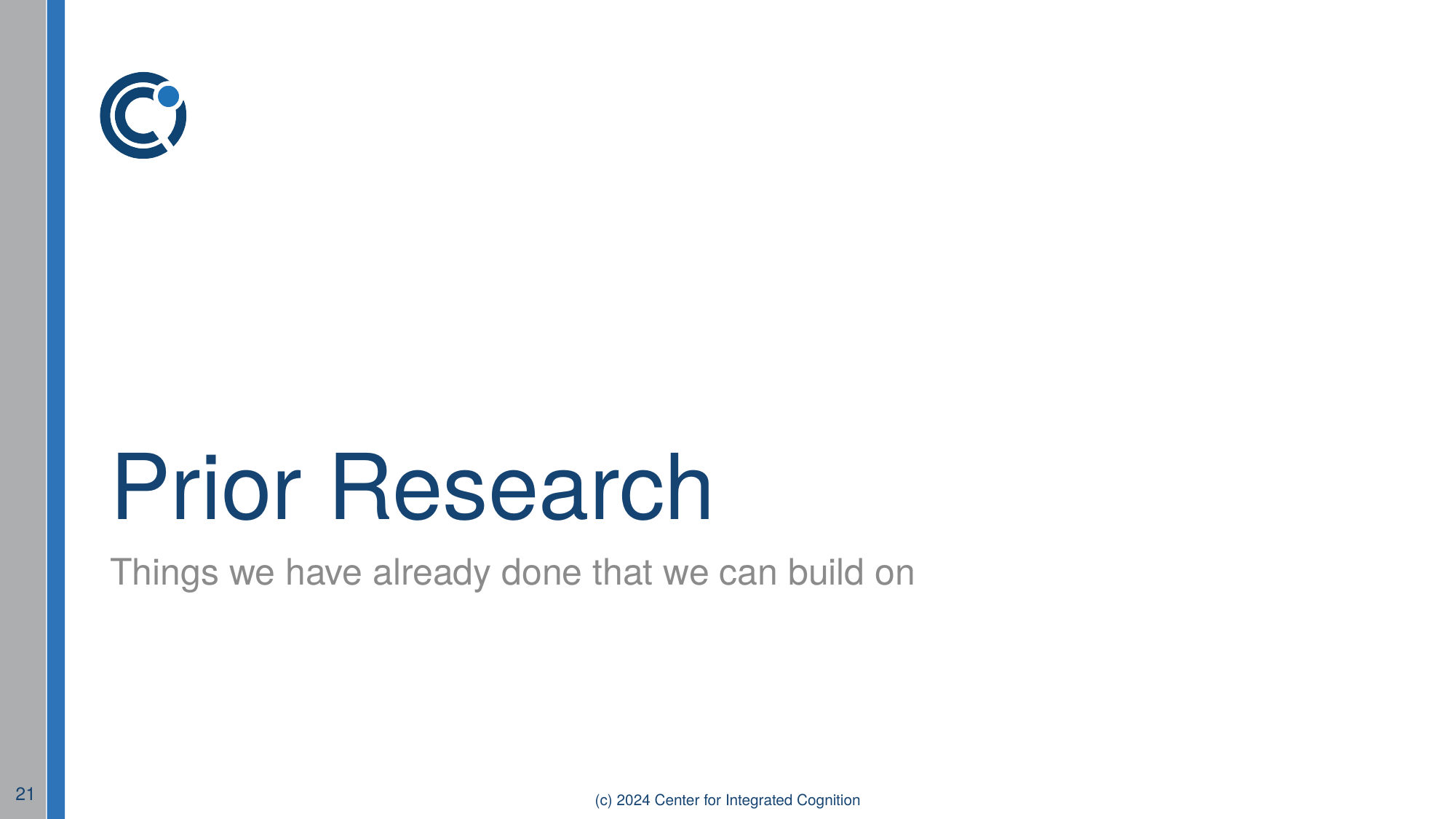

# Prior Research
Things we have already done that we can build on
21
(c) 2024 Center for Integrated Cognition